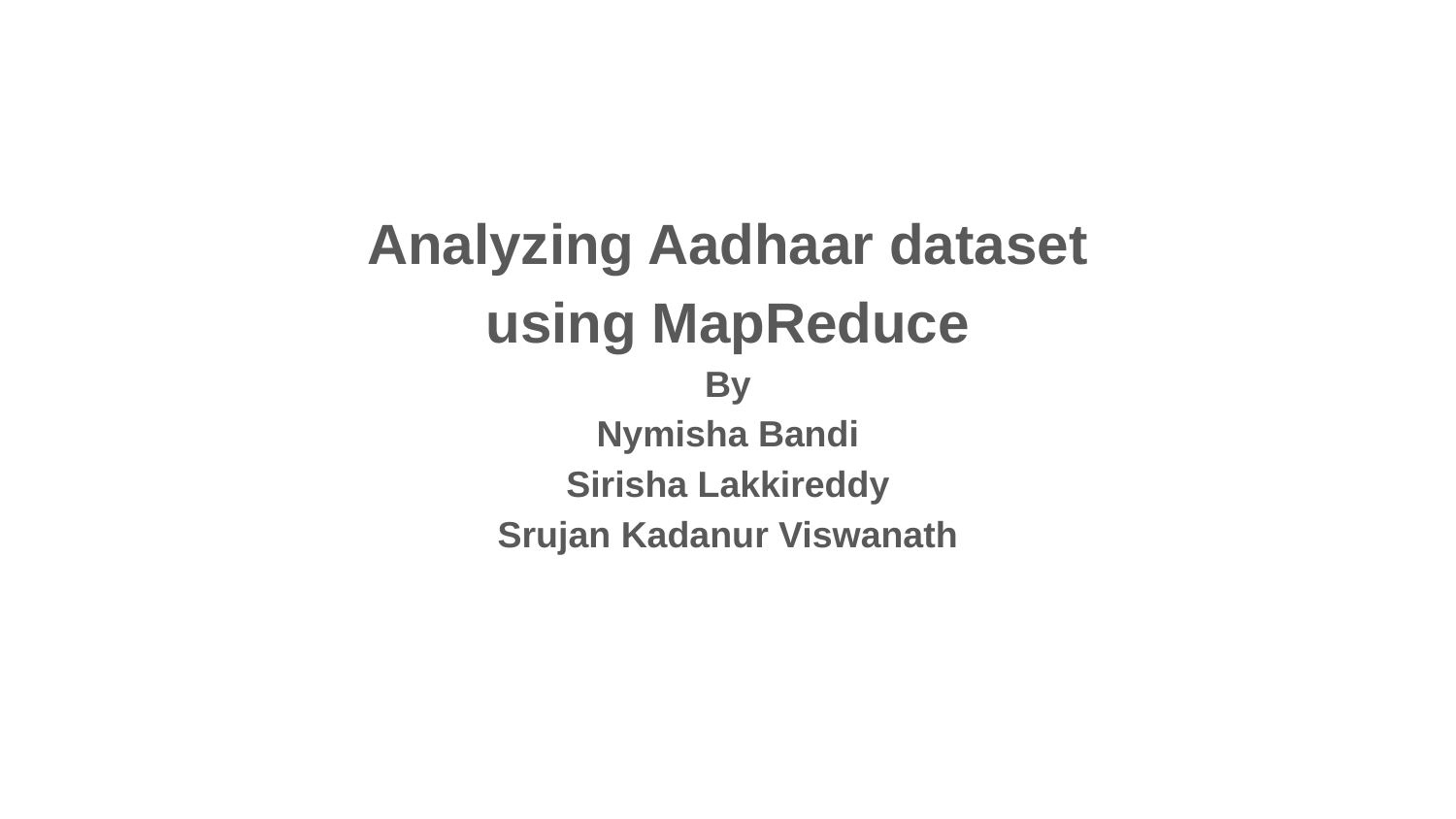

#
Analyzing Aadhaar dataset
using MapReduce
By
Nymisha Bandi
Sirisha Lakkireddy
Srujan Kadanur Viswanath